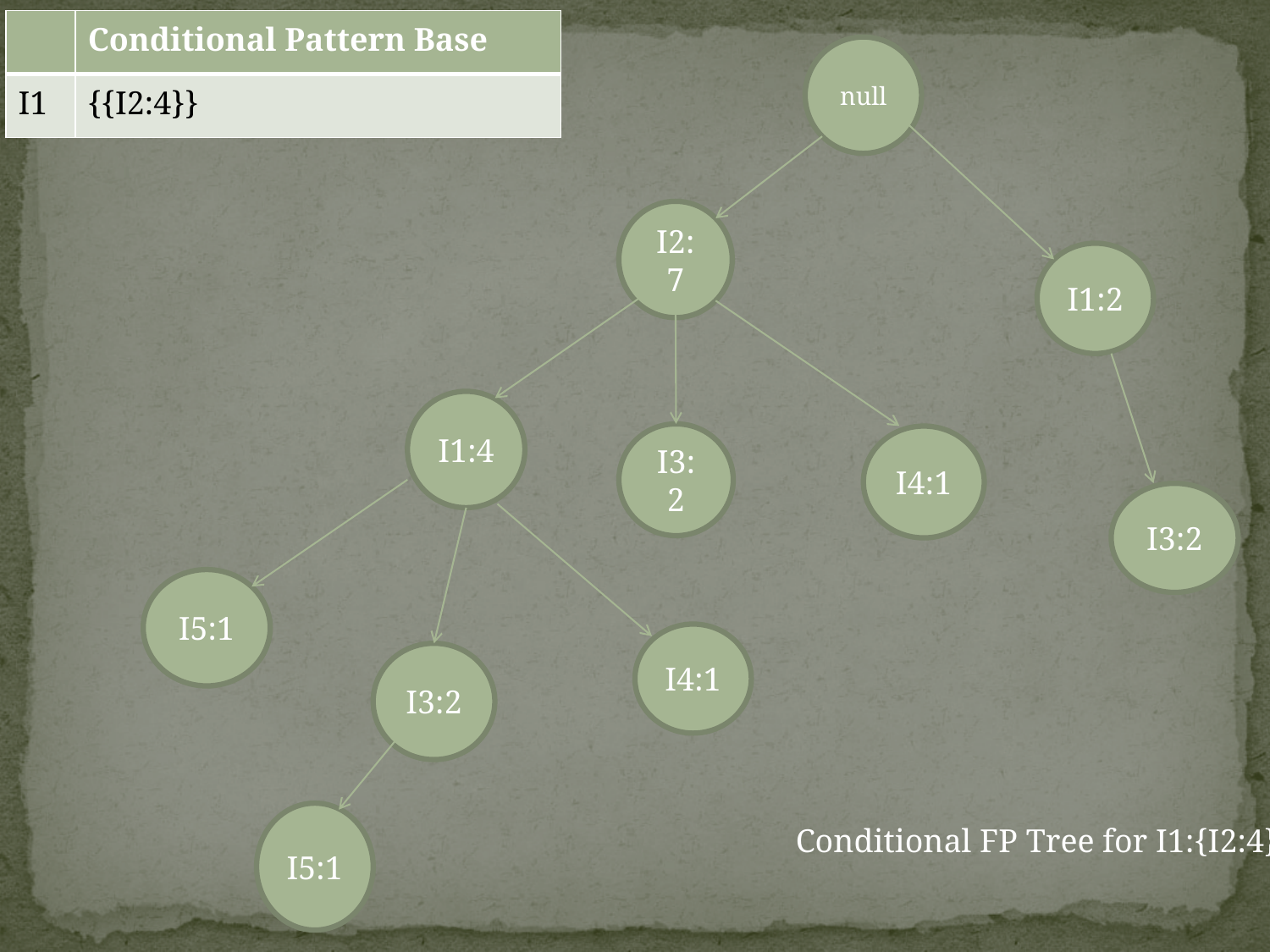

|  | Conditional Pattern Base |
| --- | --- |
| I1 | {{I2:4}} |
null
I2:7
I1:2
I1:4
I3:2
I4:1
I3:2
I5:1
I4:1
I3:2

I5:1
Conditional FP Tree for I1:{I2:4}